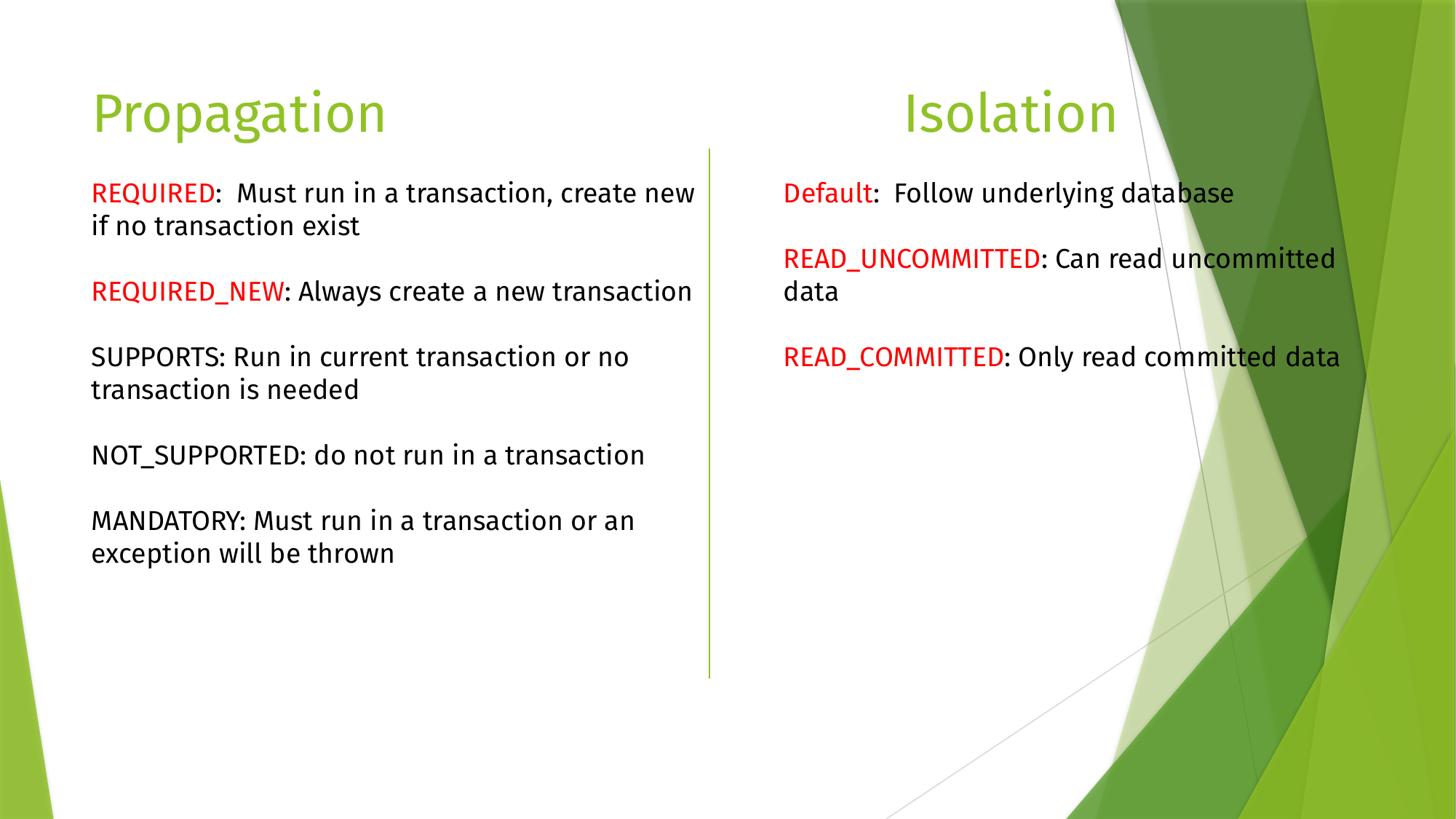

# Propagation
Isolation
REQUIRED:  Must run in a transaction, create new if no transaction exist

REQUIRED_NEW: Always create a new transaction

SUPPORTS: Run in current transaction or no transaction is needed

NOT_SUPPORTED: do not run in a transaction

MANDATORY: Must run in a transaction or an exception will be thrown
Default:  Follow underlying database

READ_UNCOMMITTED: Can read uncommitted data

READ_COMMITTED: Only read committed data